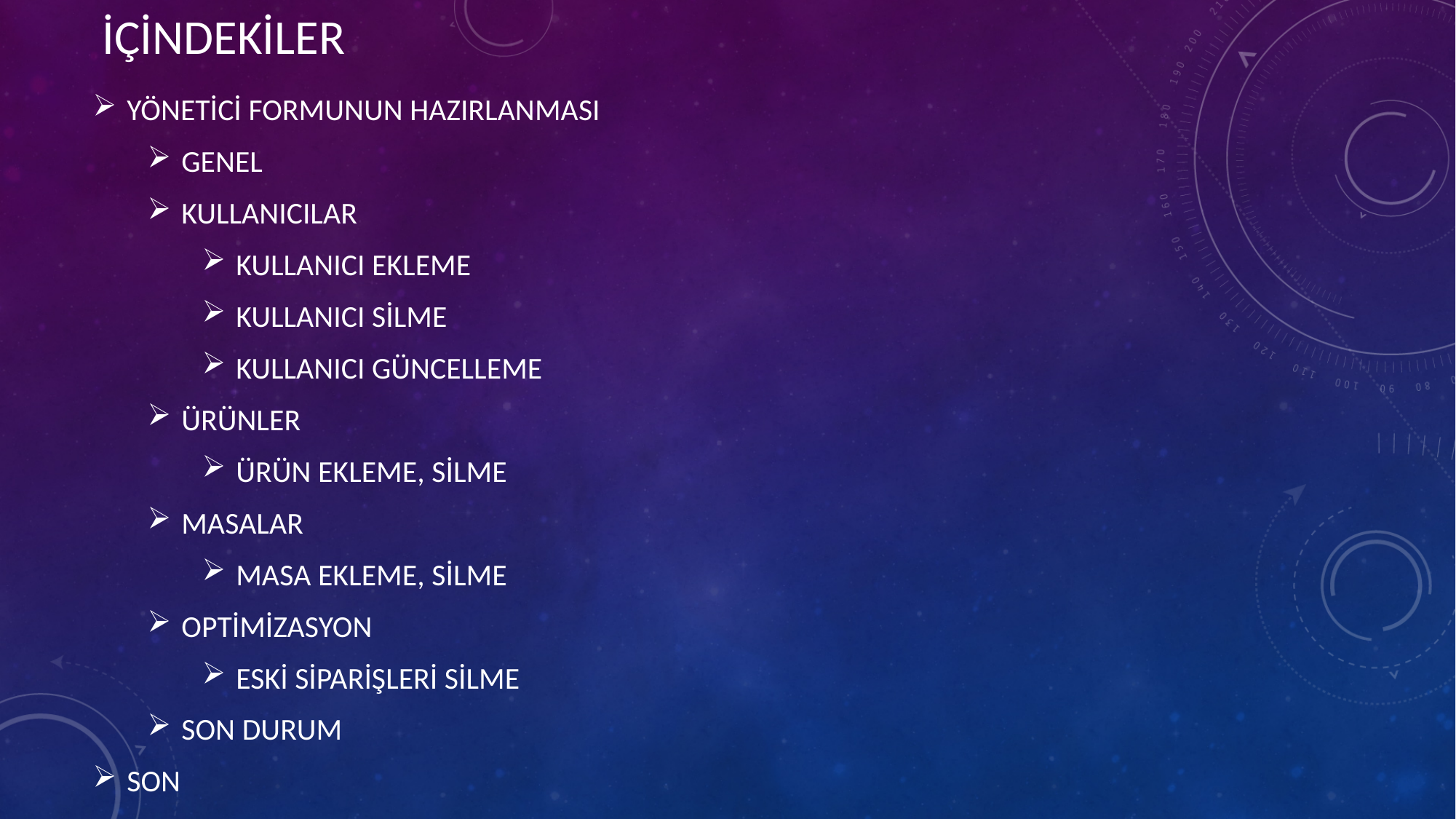

# içindekiler
YÖNETİCİ FORMUNUN HAZIRLANMASI
GENEL
KULLANICILAR
KULLANICI EKLEME
KULLANICI SİLME
KULLANICI GÜNCELLEME
ÜRÜNLER
ÜRÜN EKLEME, SİLME
MASALAR
MASA EKLEME, SİLME
OPTİMİZASYON
ESKİ SİPARİŞLERİ SİLME
SON DURUM
SON